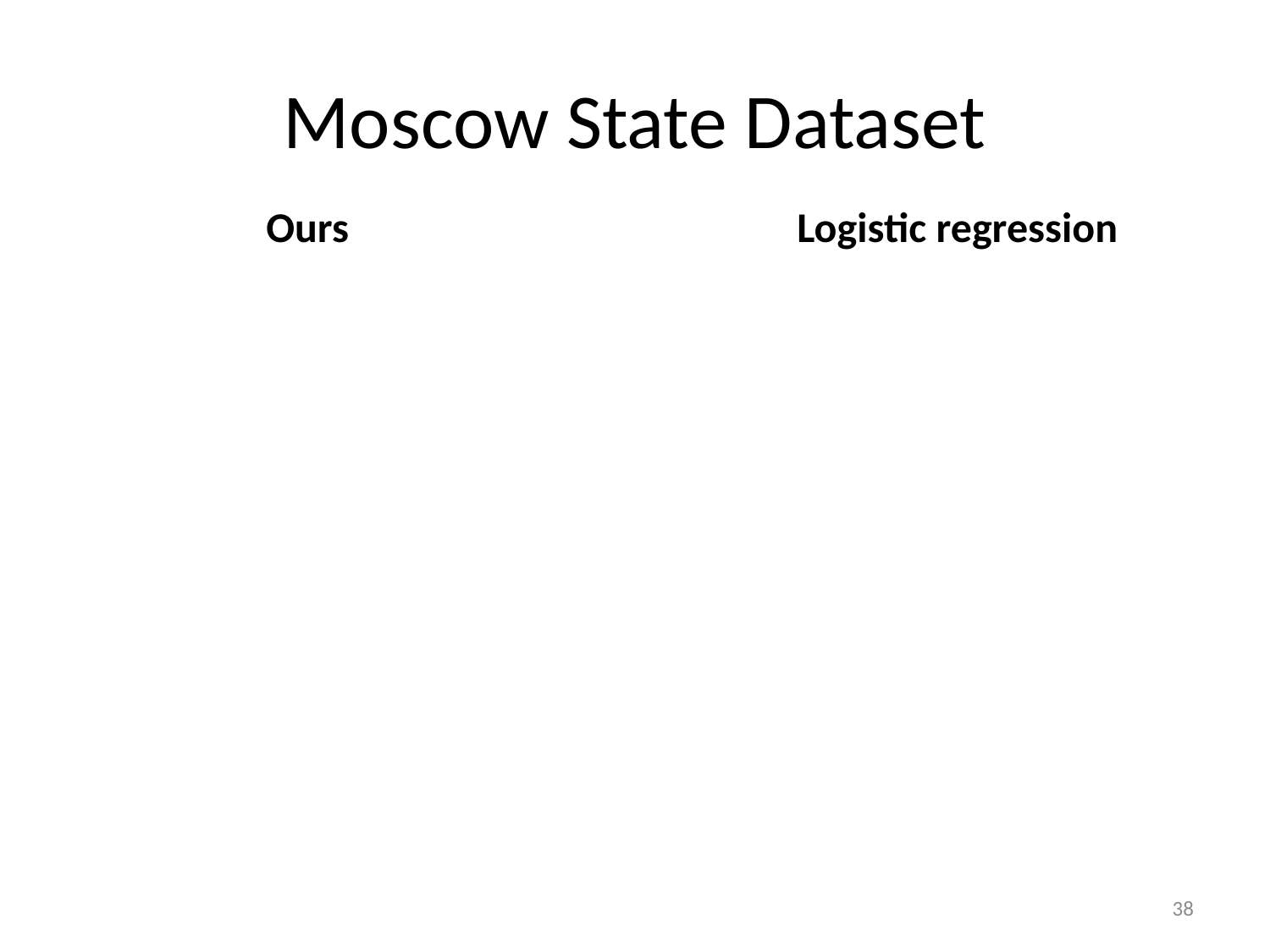

# Moscow State Dataset
Ours
Logistic regression

38